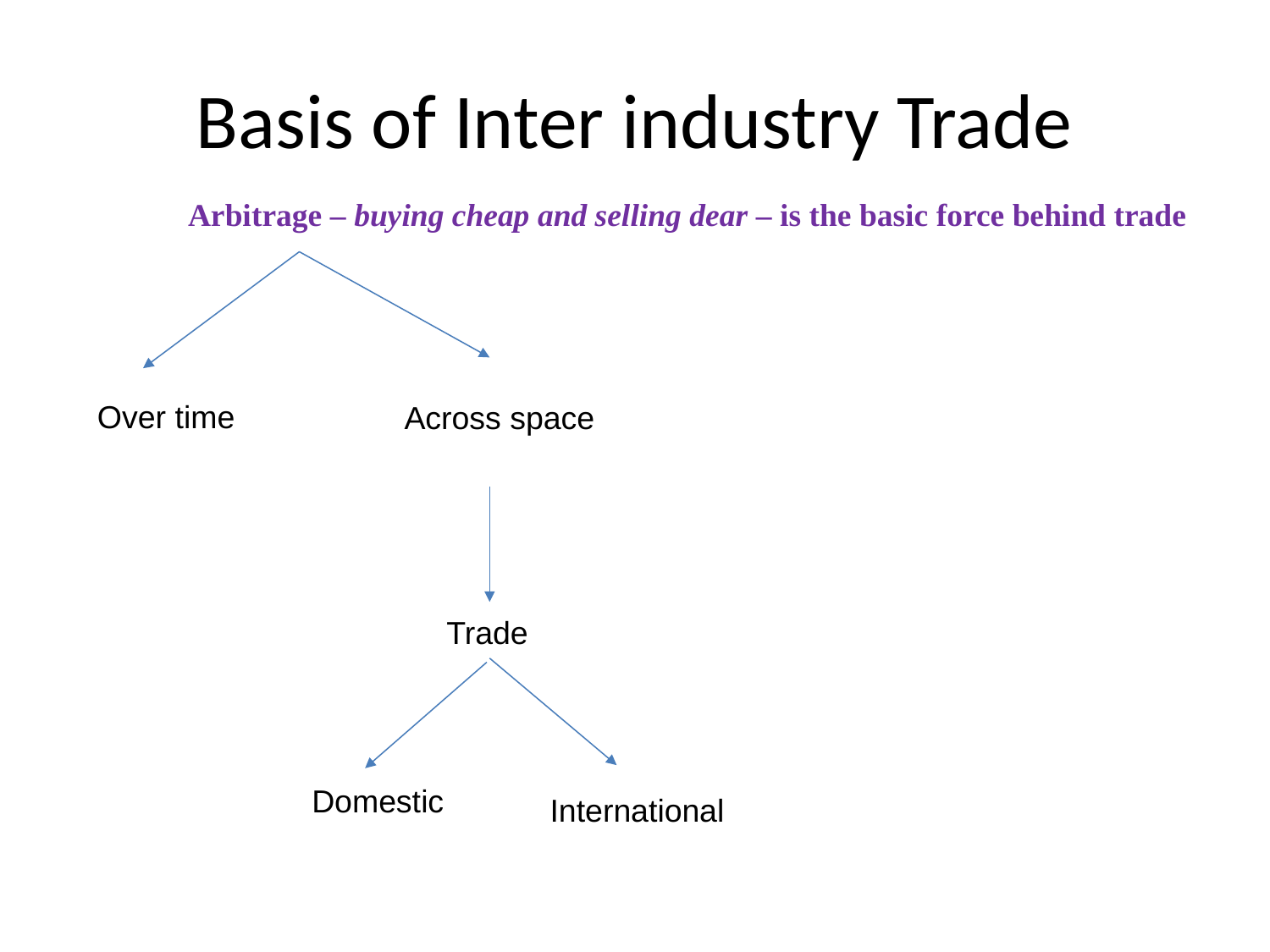

# Basis of Inter industry Trade
Arbitrage – buying cheap and selling dear – is the basic force behind trade
Over time
Across space
Trade
Domestic
International